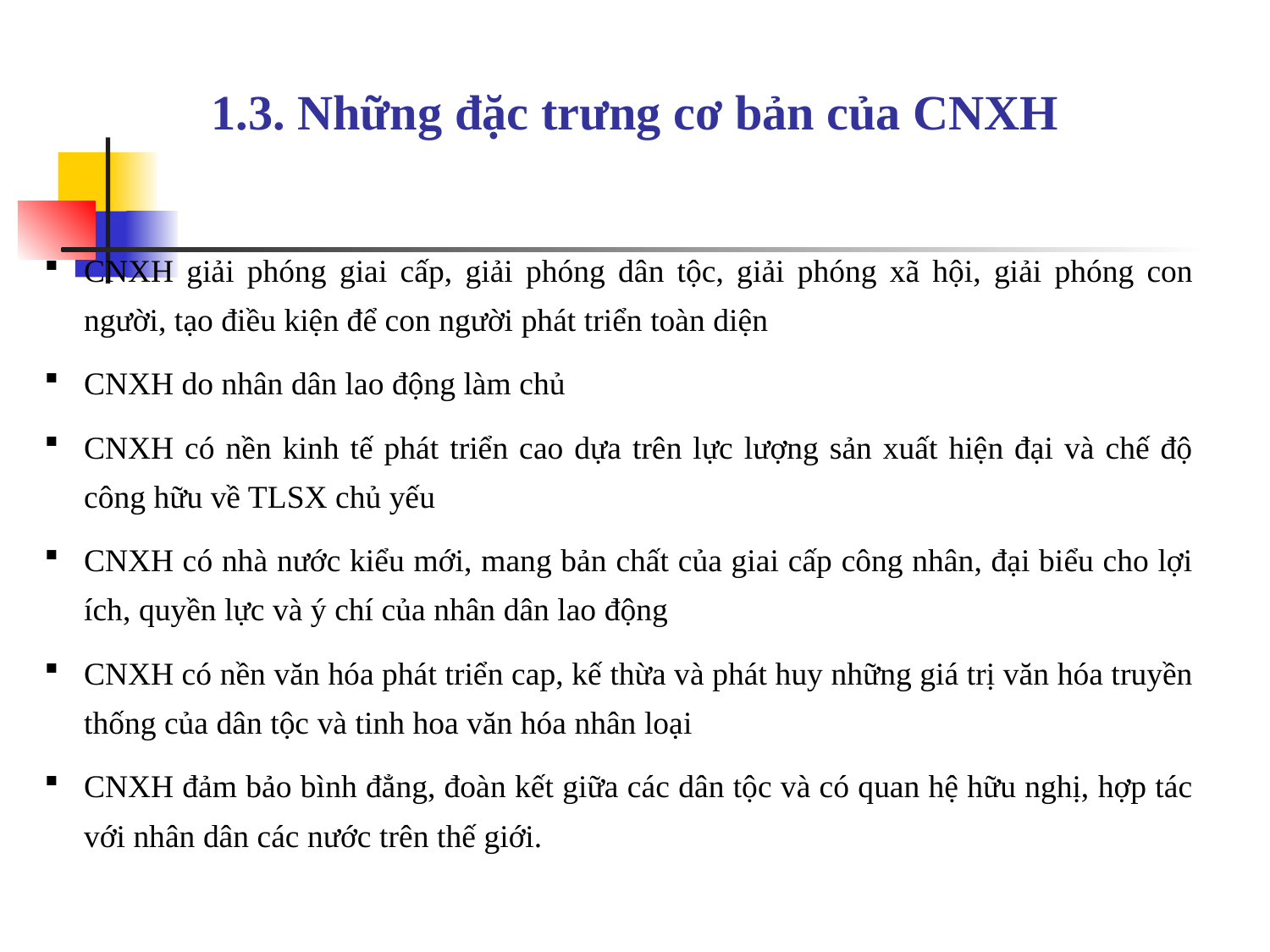

# 1.3. Những đặc trưng cơ bản của CNXH
CNXH giải phóng giai cấp, giải phóng dân tộc, giải phóng xã hội, giải phóng con người, tạo điều kiện để con người phát triển toàn diện
CNXH do nhân dân lao động làm chủ
CNXH có nền kinh tế phát triển cao dựa trên lực lượng sản xuất hiện đại và chế độ công hữu về TLSX chủ yếu
CNXH có nhà nước kiểu mới, mang bản chất của giai cấp công nhân, đại biểu cho lợi ích, quyền lực và ý chí của nhân dân lao động
CNXH có nền văn hóa phát triển cap, kế thừa và phát huy những giá trị văn hóa truyền thống của dân tộc và tinh hoa văn hóa nhân loại
CNXH đảm bảo bình đẳng, đoàn kết giữa các dân tộc và có quan hệ hữu nghị, hợp tác với nhân dân các nước trên thế giới.